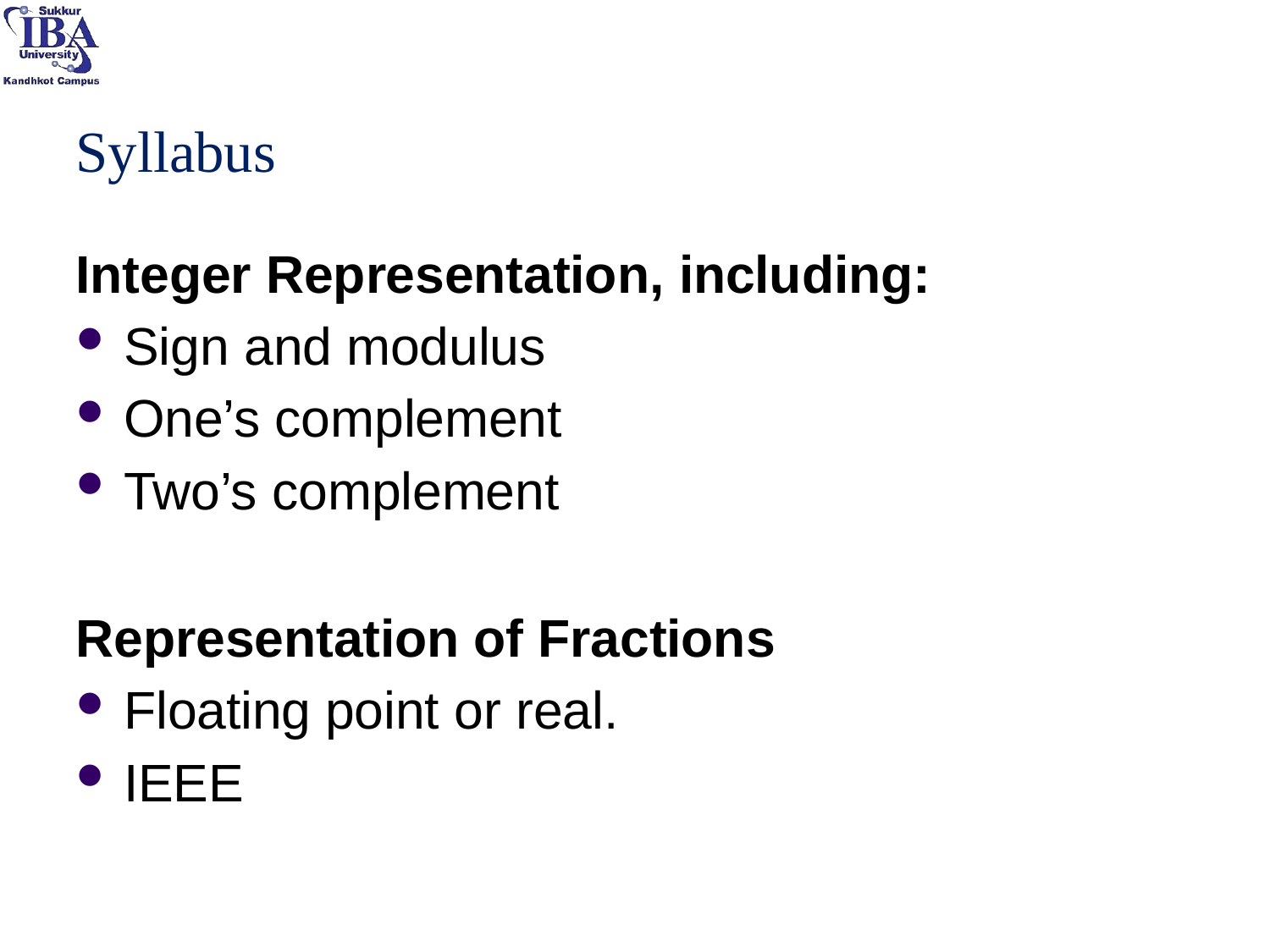

# Syllabus
Integer Representation, including:
Sign and modulus
One’s complement
Two’s complement

Representation of Fractions
Floating point or real.
IEEE